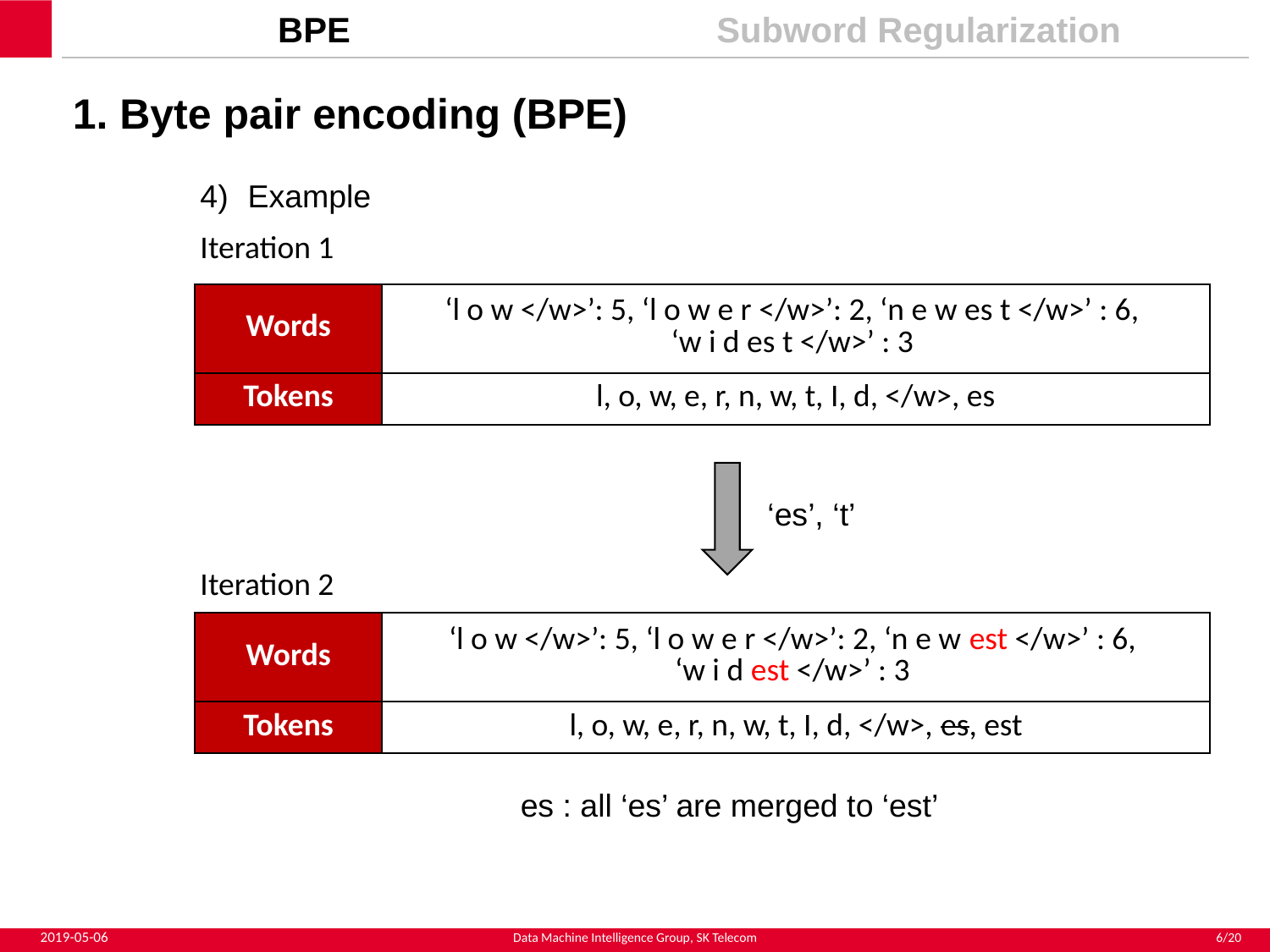

BPE
Subword Regularization
1. Byte pair encoding (BPE)
Example
Iteration 1
| Words | ‘l o w </w>’: 5, ‘l o w e r </w>’: 2, ‘n e w es t </w>’ : 6, ‘w i d es t </w>’ : 3 |
| --- | --- |
| Tokens | l, o, w, e, r, n, w, t, I, d, </w>, es |
‘es’, ‘t’

Iteration 2
| Words | ‘l o w </w>’: 5, ‘l o w e r </w>’: 2, ‘n e w est </w>’ : 6, ‘w i d est </w>’ : 3 |
| --- | --- |
| Tokens | l, o, w, e, r, n, w, t, I, d, </w>, es, est |
es : all ‘es’ are merged to ‘est’